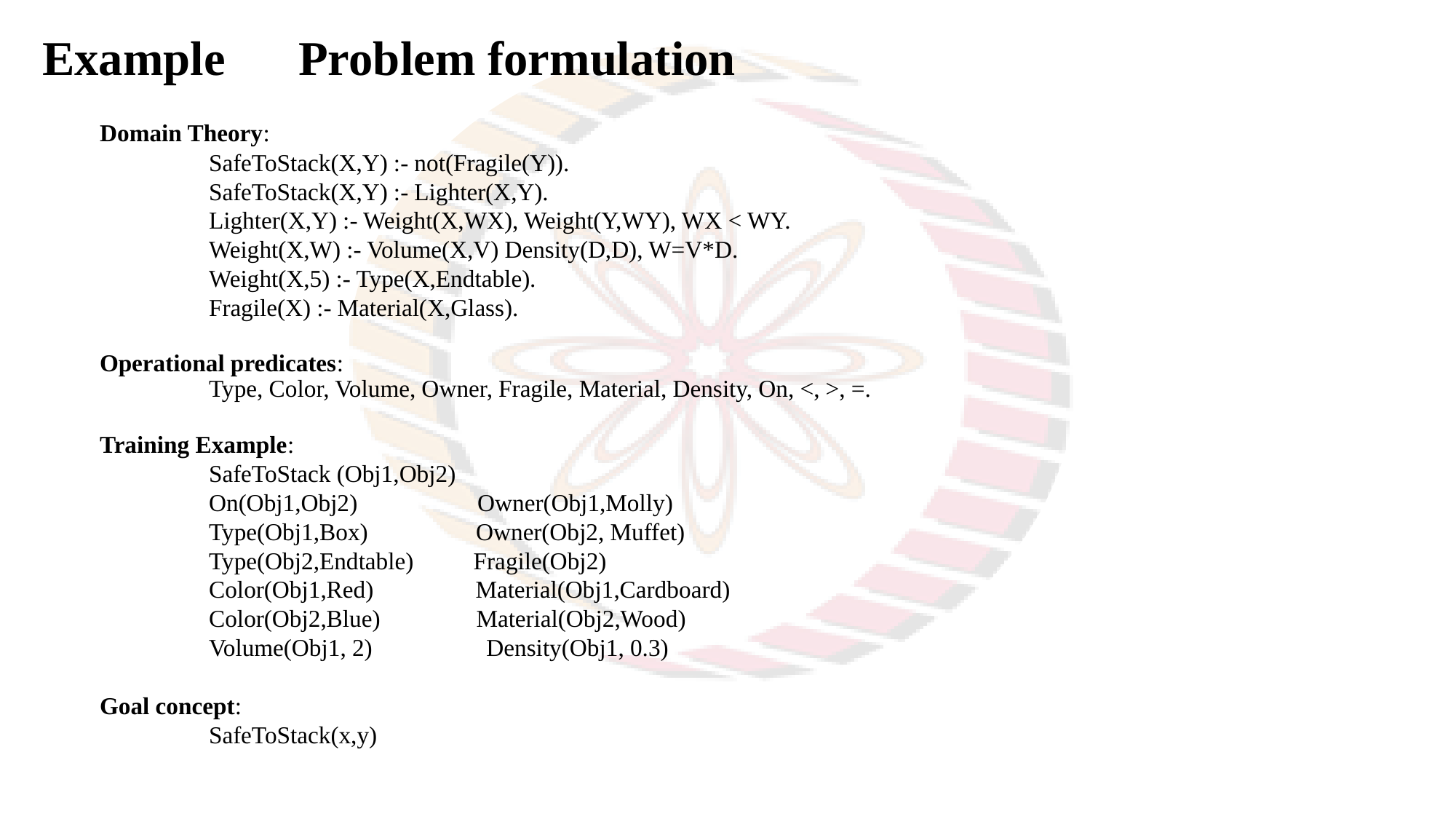

Example      Problem formulation
Domain Theory:
SafeToStack(X,Y) :- not(Fragile(Y)).
SafeToStack(X,Y) :- Lighter(X,Y).
Lighter(X,Y) :- Weight(X,WX), Weight(Y,WY), WX < WY.
Weight(X,W) :- Volume(X,V) Density(D,D), W=V*D.
Weight(X,5) :- Type(X,Endtable).
Fragile(X) :- Material(X,Glass).

Operational predicates:
	Type, Color, Volume, Owner, Fragile, Material, Density, On, <, >, =.

Training Example:
	SafeToStack (Obj1,Obj2)
	On(Obj1,Obj2)                    Owner(Obj1,Molly)
	Type(Obj1,Box)                  Owner(Obj2, Muffet)
	Type(Obj2,Endtable)          Fragile(Obj2)
	Color(Obj1,Red)                 Material(Obj1,Cardboard)
	Color(Obj2,Blue)                Material(Obj2,Wood)
	Volume(Obj1, 2)                   Density(Obj1, 0.3)

Goal concept:
	SafeToStack(x,y)